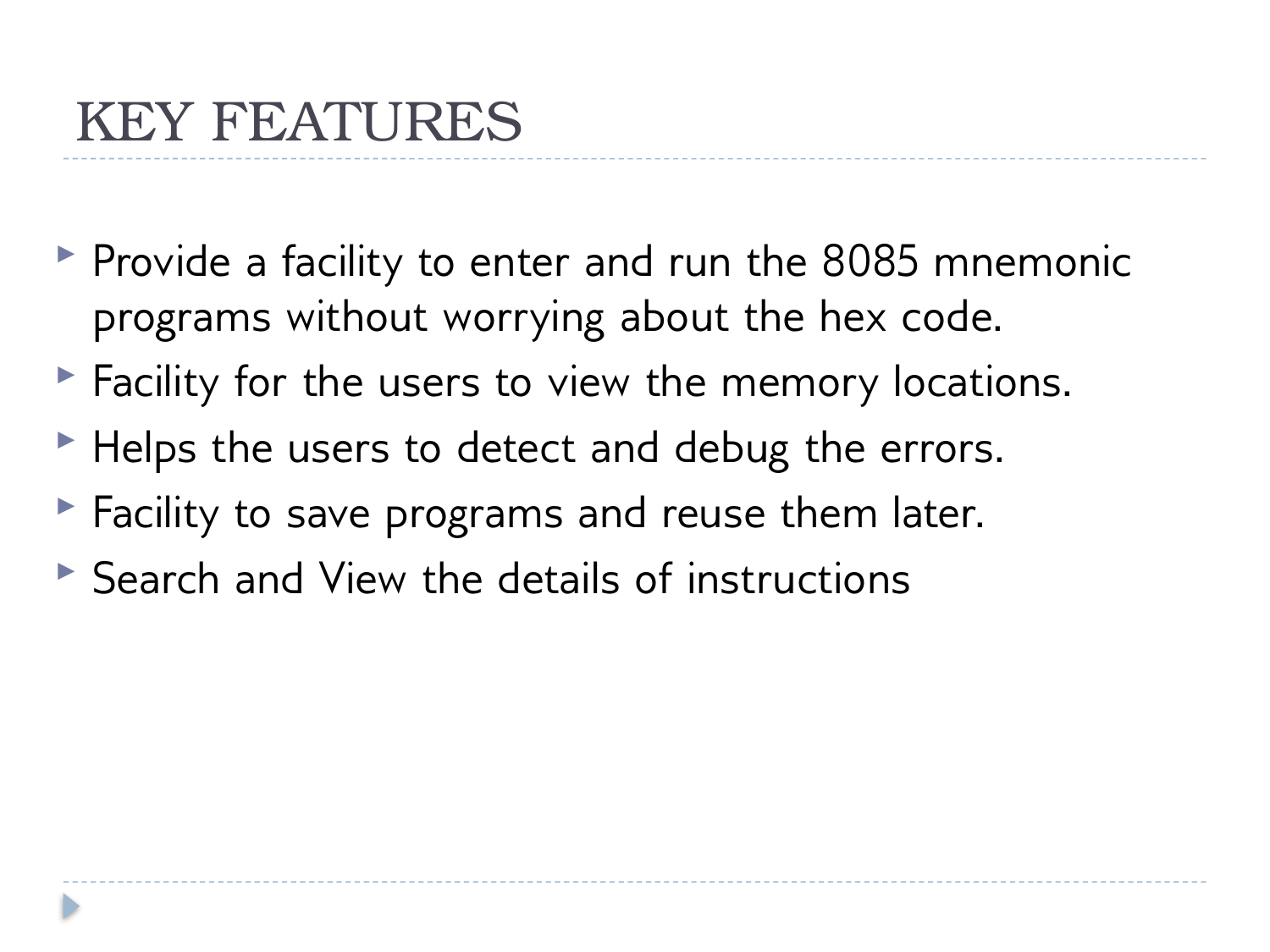

# KEY FEATURES
Provide a facility to enter and run the 8085 mnemonic programs without worrying about the hex code.
Facility for the users to view the memory locations.
Helps the users to detect and debug the errors.
Facility to save programs and reuse them later.
Search and View the details of instructions